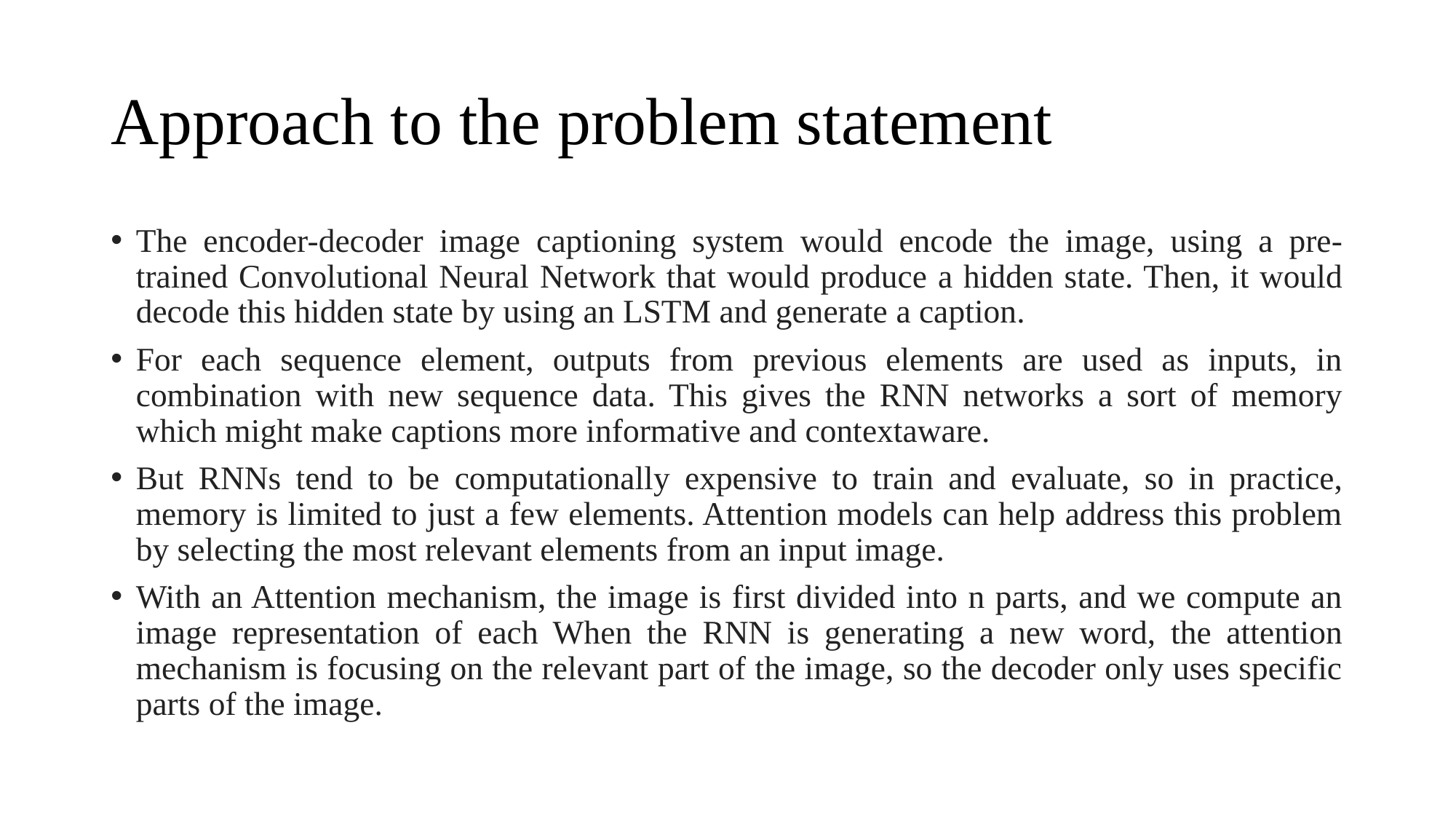

# Approach to the problem statement
The encoder-decoder image captioning system would encode the image, using a pre-trained Convolutional Neural Network that would produce a hidden state. Then, it would decode this hidden state by using an LSTM and generate a caption.
For each sequence element, outputs from previous elements are used as inputs, in combination with new sequence data. This gives the RNN networks a sort of memory which might make captions more informative and contextaware.
But RNNs tend to be computationally expensive to train and evaluate, so in practice, memory is limited to just a few elements. Attention models can help address this problem by selecting the most relevant elements from an input image.
With an Attention mechanism, the image is first divided into n parts, and we compute an image representation of each When the RNN is generating a new word, the attention mechanism is focusing on the relevant part of the image, so the decoder only uses specific parts of the image.